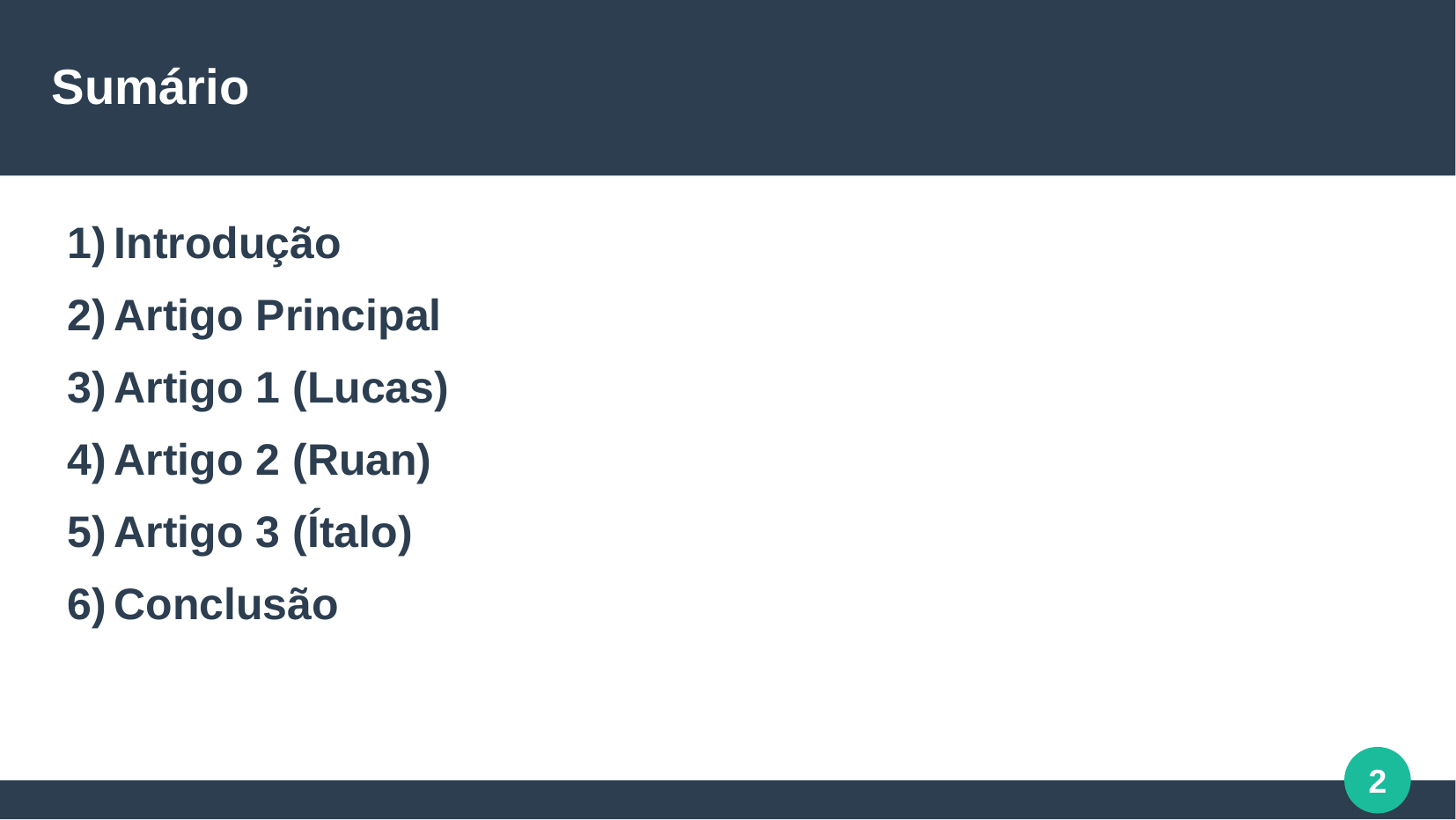

Sumário
Introdução
Artigo Principal
Artigo 1 (Lucas)
Artigo 2 (Ruan)
Artigo 3 (Ítalo)
Conclusão